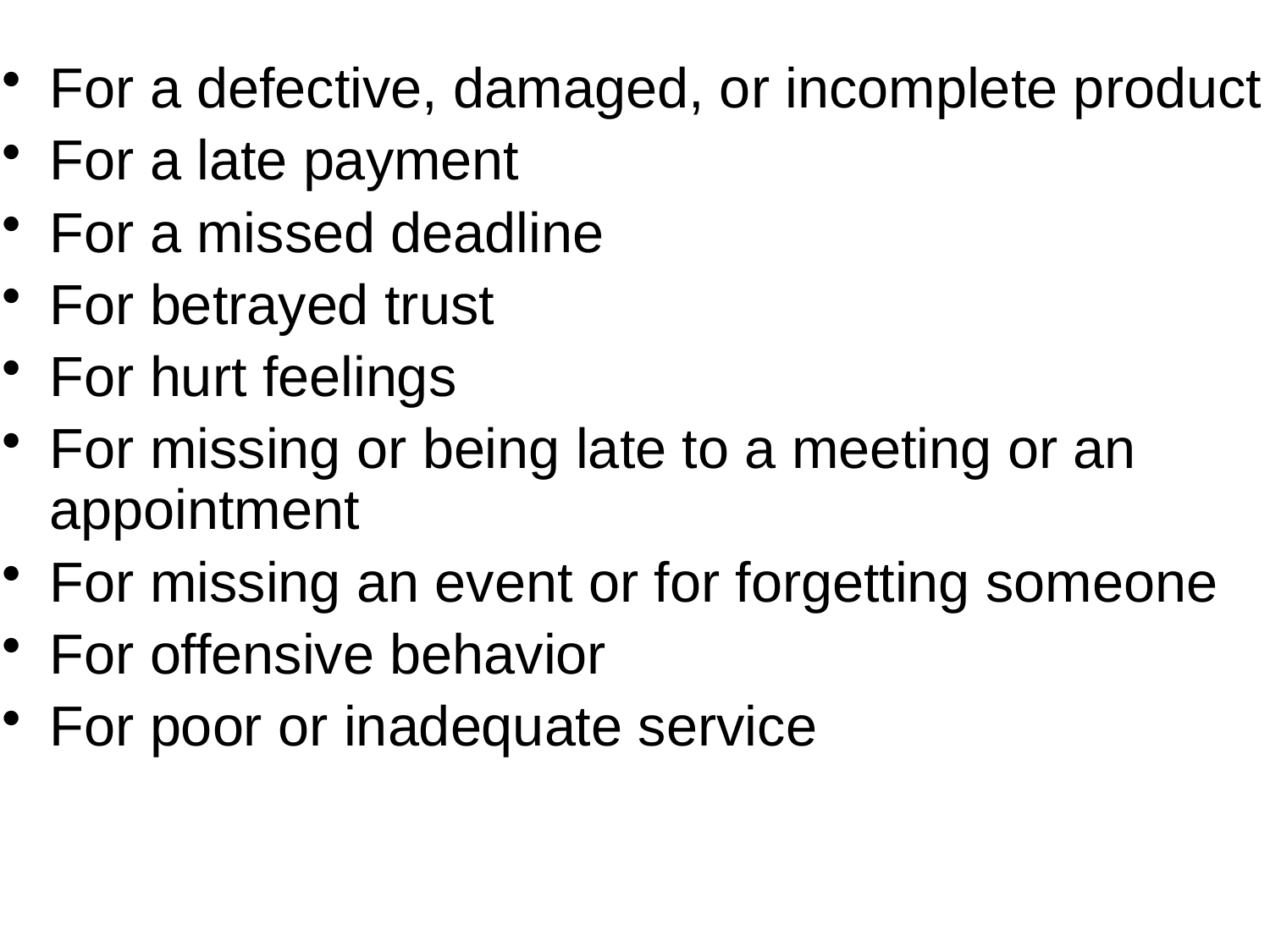

For a defective, damaged, or incomplete product
For a late payment
For a missed deadline
For betrayed trust
For hurt feelings
For missing or being late to a meeting or an appointment
For missing an event or for forgetting someone
For offensive behavior
For poor or inadequate service